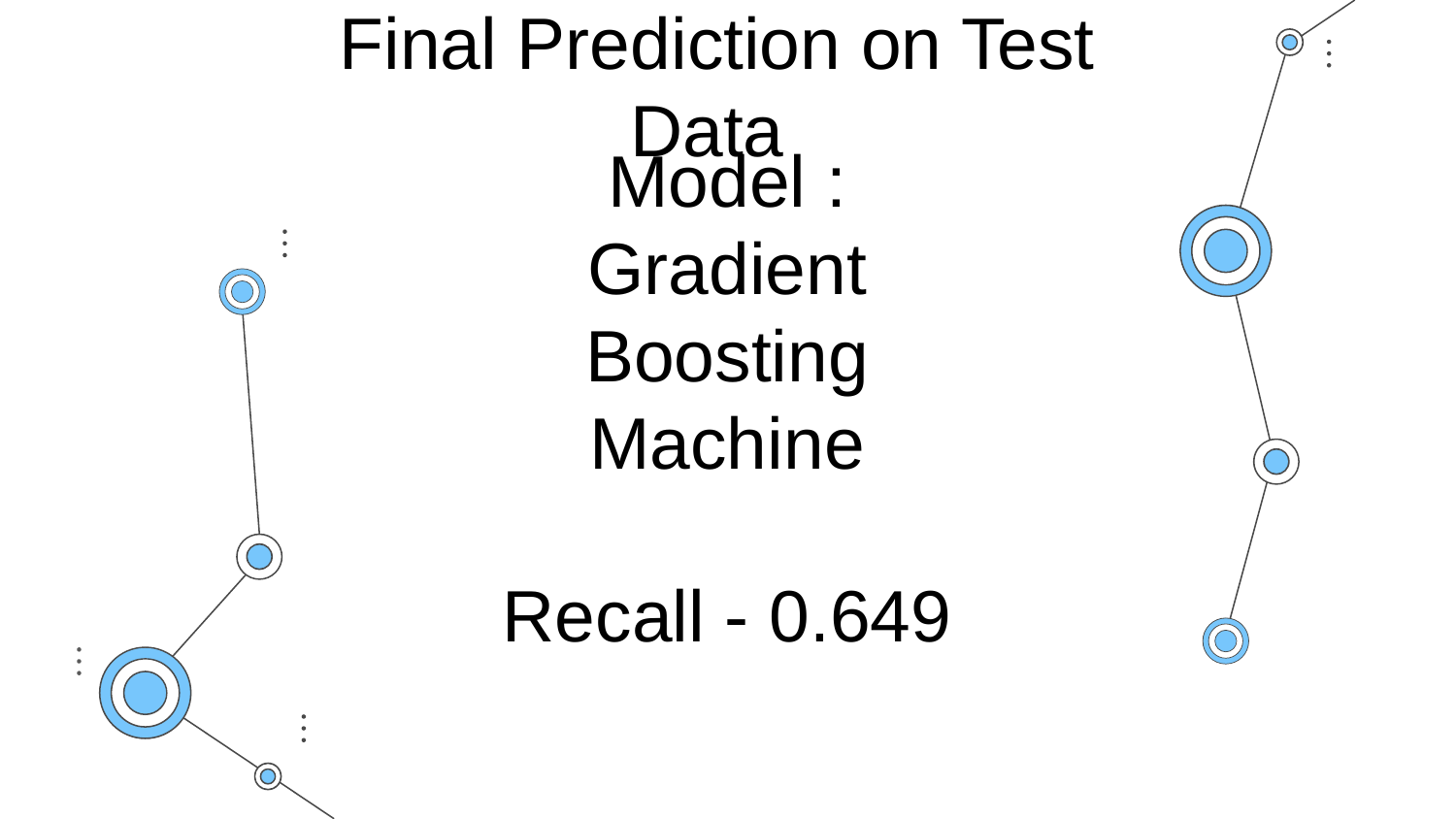

# Final Prediction on Test Data
Model : Gradient Boosting Machine
Recall - 0.649